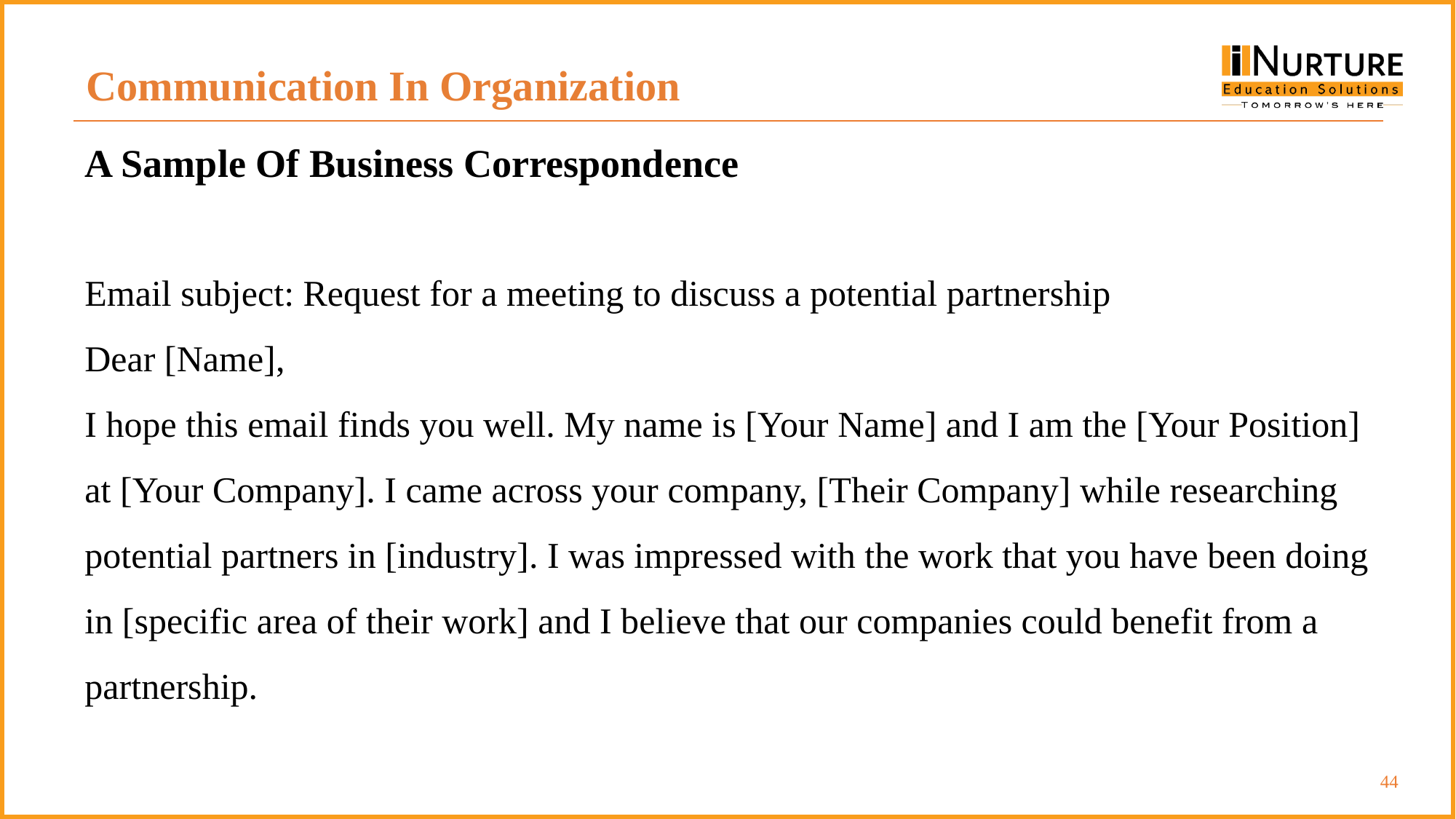

Communication In Organization
A Sample Of Business Correspondence
Email subject: Request for a meeting to discuss a potential partnership
Dear [Name],
I hope this email finds you well. My name is [Your Name] and I am the [Your Position] at [Your Company]. I came across your company, [Their Company] while researching potential partners in [industry]. I was impressed with the work that you have been doing in [specific area of their work] and I believe that our companies could benefit from a partnership.
44